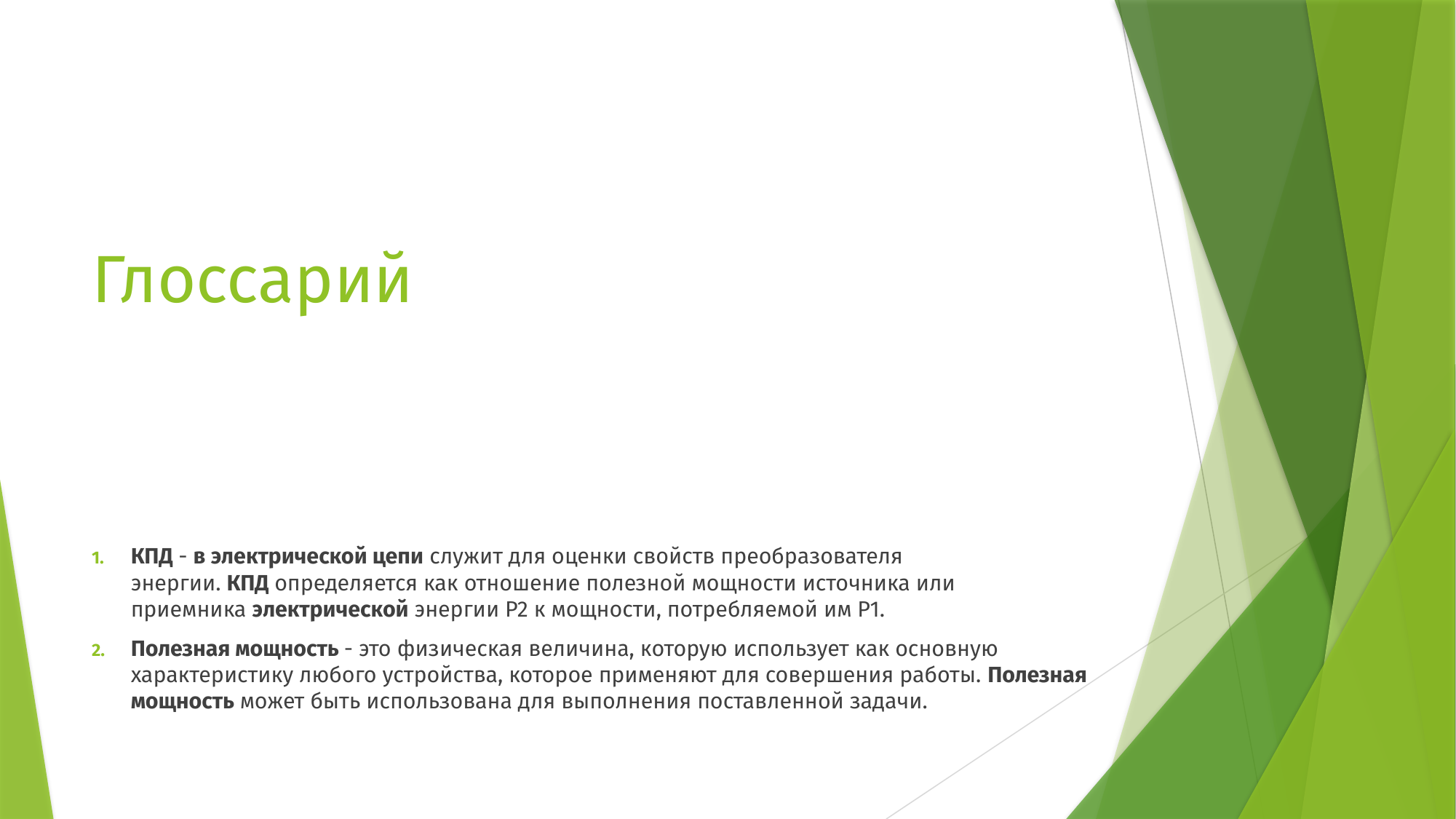

# Глоссарий
КПД - в электрической цепи служит для оценки свойств преобразователя энергии. КПД определяется как отношение полезной мощности источника или приемника электрической энергии P2 к мощности, потребляемой им P1.
Полезная мощность - это физическая величина, которую использует как основную характеристику любого устройства, которое применяют для совершения работы. Полезная мощность может быть использована для выполнения поставленной задачи.